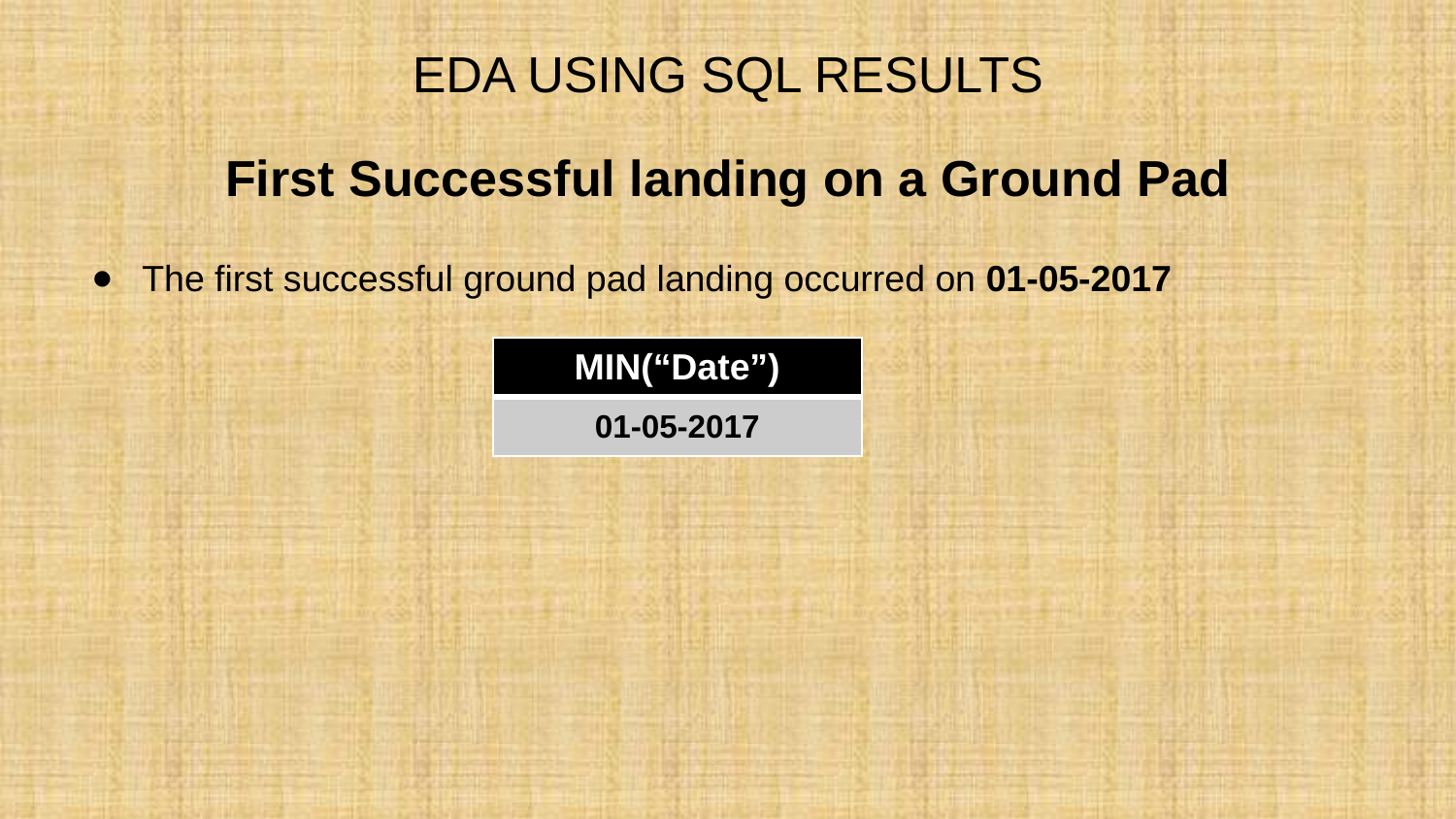

# EDA USING SQL RESULTS
First Successful landing on a Ground Pad
The first successful ground pad landing occurred on 01-05-2017

| MIN(“Date”) |
| --- |
| 01-05-2017 |